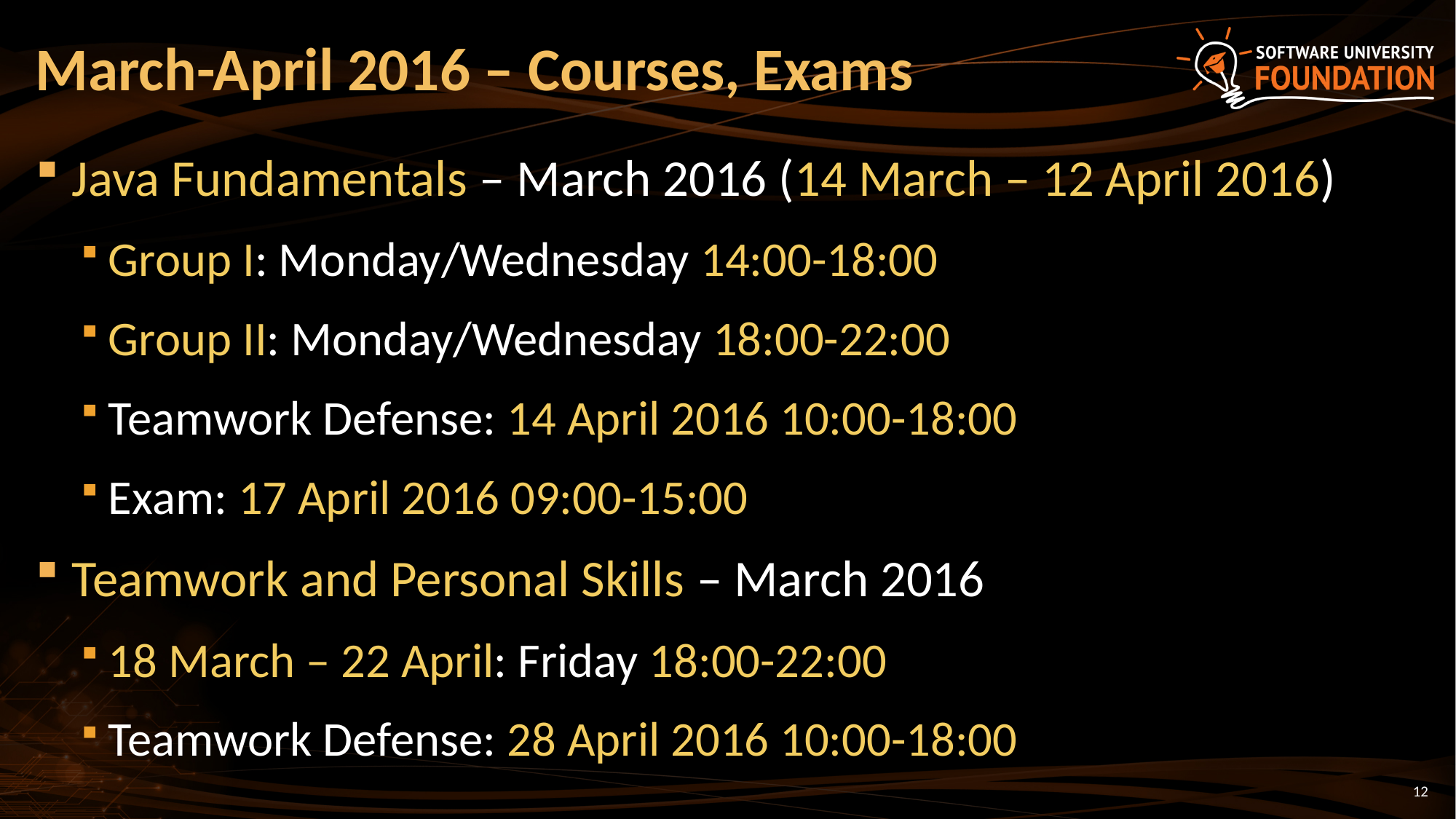

# March-April 2016 – Courses, Exams
Java Fundamentals – March 2016 (14 March – 12 April 2016)
Group I: Monday/Wednesday 14:00-18:00
Group II: Monday/Wednesday 18:00-22:00
Teamwork Defense: 14 April 2016 10:00-18:00
Exam: 17 April 2016 09:00-15:00
Teamwork and Personal Skills – March 2016
18 March – 22 April: Friday 18:00-22:00
Teamwork Defense: 28 April 2016 10:00-18:00

12